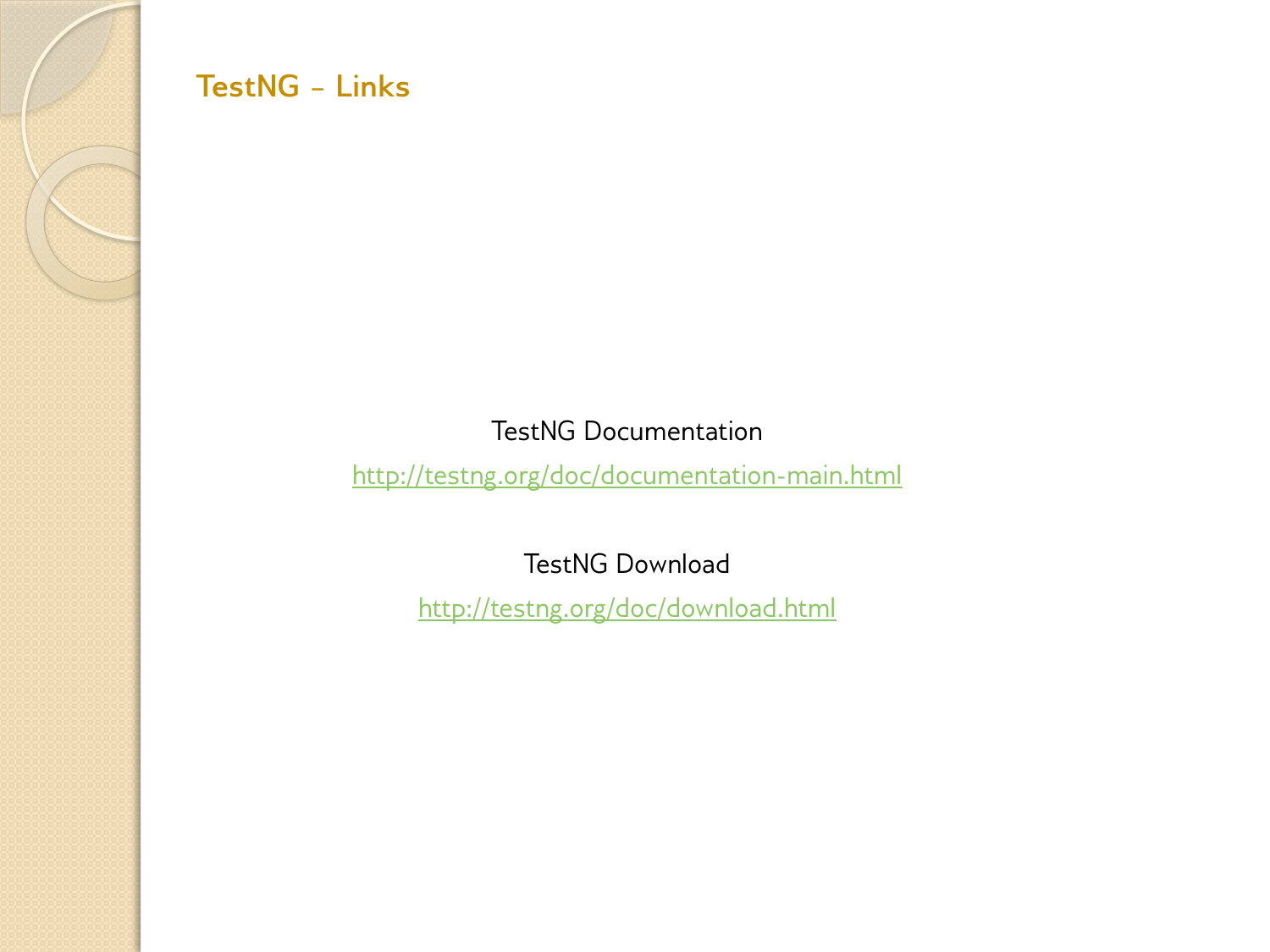

TestNG – Links

TestNG Documentation
http://testng.org/doc/documentation-main.html

TestNG Download
http://testng.org/doc/download.html